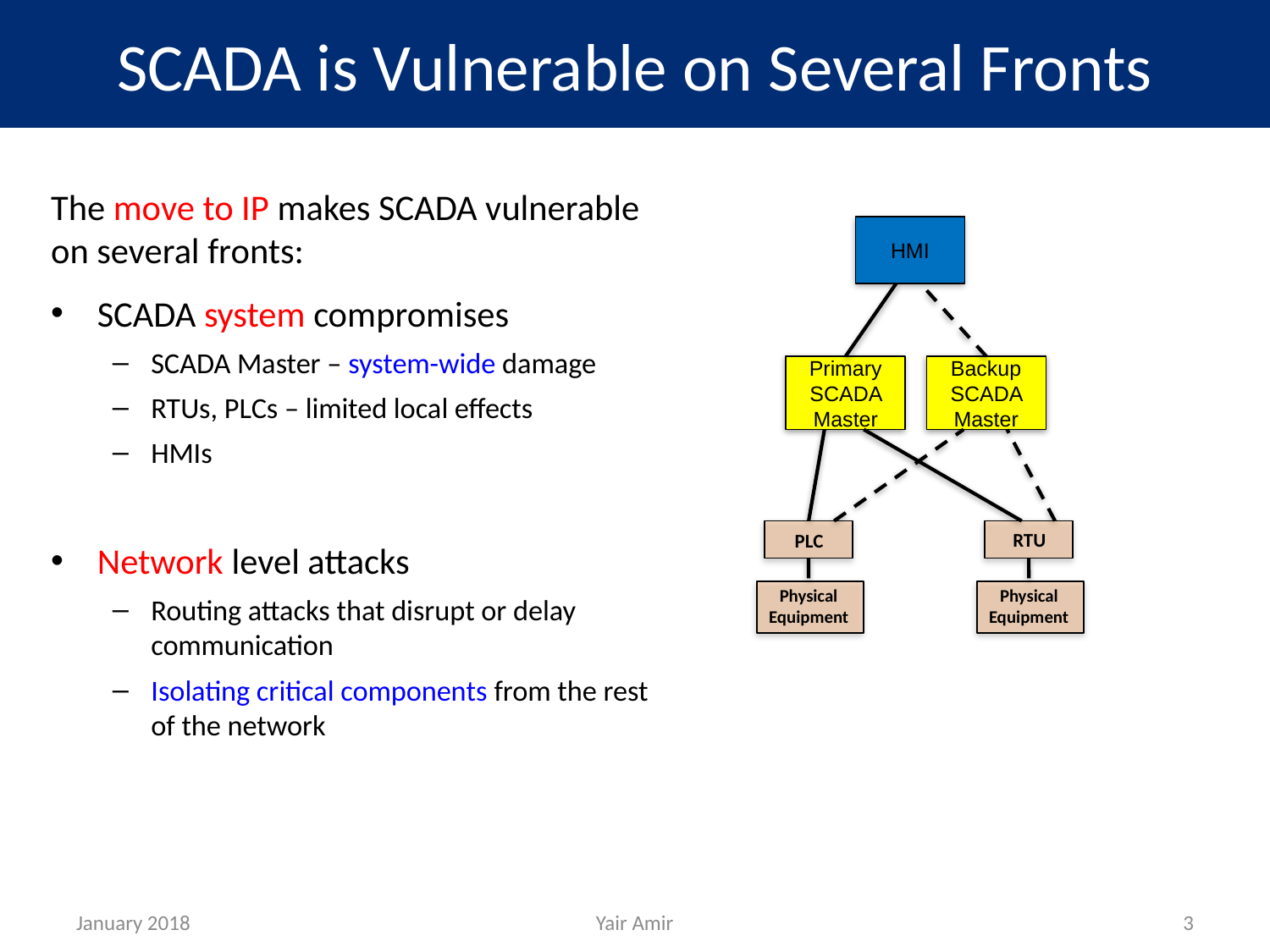

# SCADA is Vulnerable on Several Fronts
The move to IP makes SCADA vulnerable on several fronts:
SCADA system compromises
SCADA Master – system-wide damage
RTUs, PLCs – limited local effects
HMIs

Network level attacks
Routing attacks that disrupt or delay communication
Isolating critical components from the rest of the network
HMI
Primary
SCADA Master
Backup
SCADA Master

RTU

PLC
Physical
Equipment
Physical
Equipment

January 2018
Yair Amir
3